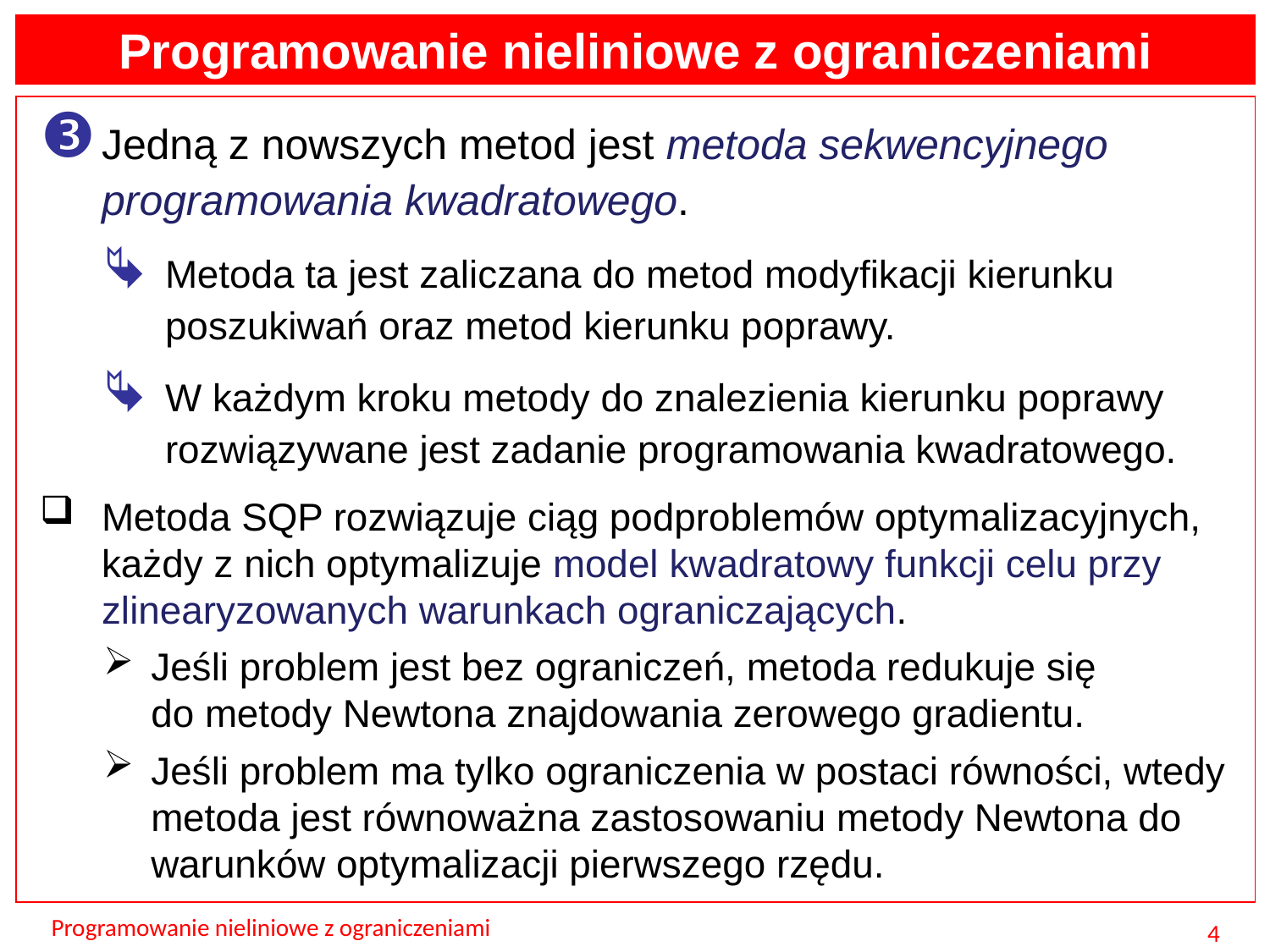

Programowanie nieliniowe z ograniczeniami

Jedną z nowszych metod jest metoda sekwencyjnego programowania kwadratowego.
Metoda ta jest zaliczana do metod modyfikacji kierunku poszukiwań oraz metod kierunku poprawy.
W każdym kroku metody do znalezienia kierunku poprawy rozwiązywane jest zadanie programowania kwadratowego.
Metoda SQP rozwiązuje ciąg podproblemów optymalizacyjnych, każdy z nich optymalizuje model kwadratowy funkcji celu przy zlinearyzowanych warunkach ograniczających.
Jeśli problem jest bez ograniczeń, metoda redukuje się
do metody Newtona znajdowania zerowego gradientu.
Jeśli problem ma tylko ograniczenia w postaci równości, wtedy metoda jest równoważna zastosowaniu metody Newtona do warunków optymalizacji pierwszego rzędu.
Programowanie nieliniowe z ograniczeniami
4